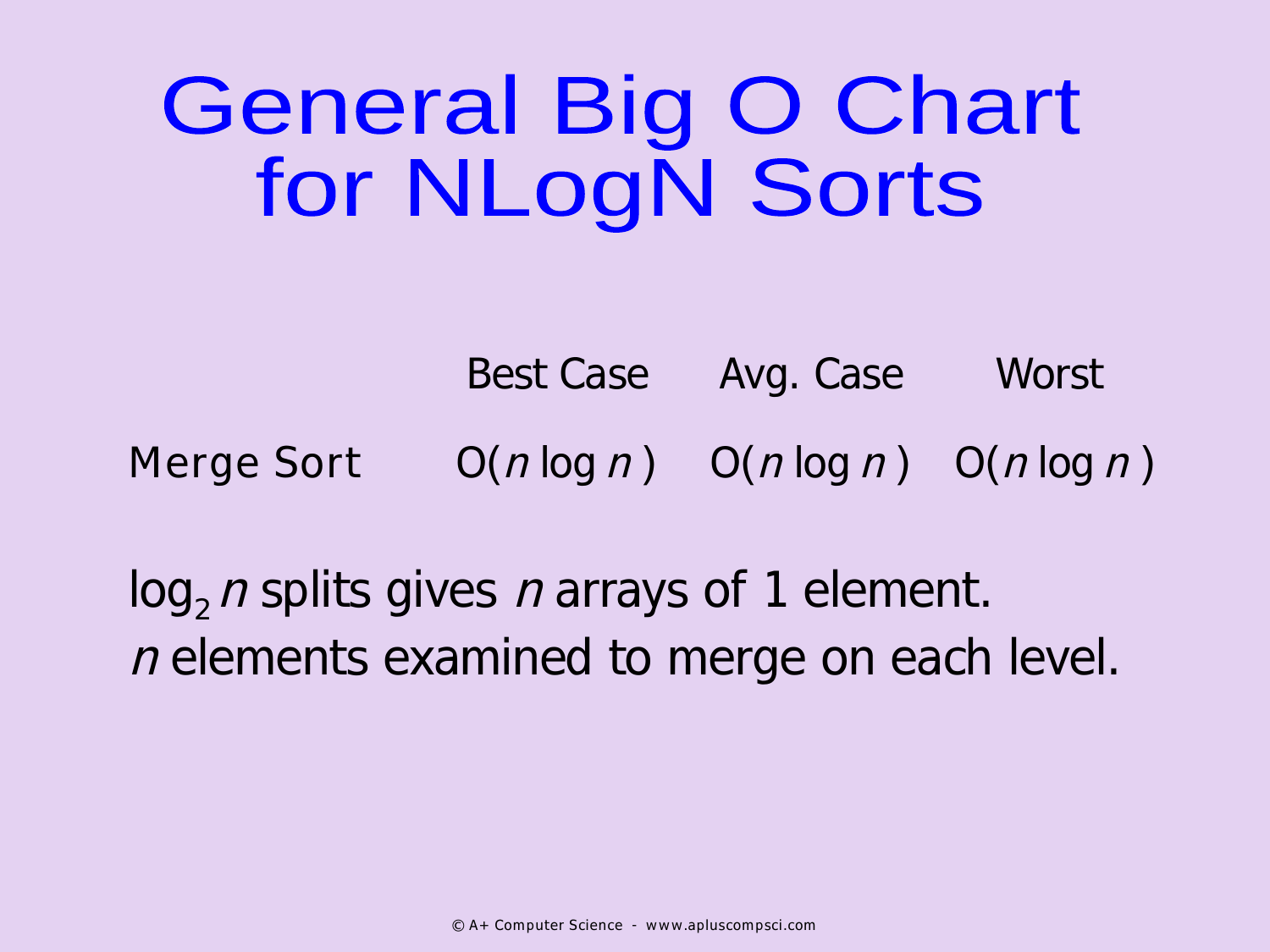

General Big O Chart
for NLogN Sorts
	Best Case	Avg. Case	Worst

Merge Sort	 O(n log n ) 	 O(n log n ) 	 O(n log n )

log2 n splits gives n arrays of 1 element.
n elements examined to merge on each level.

© A+ Computer Science  -  www.apluscompsci.com